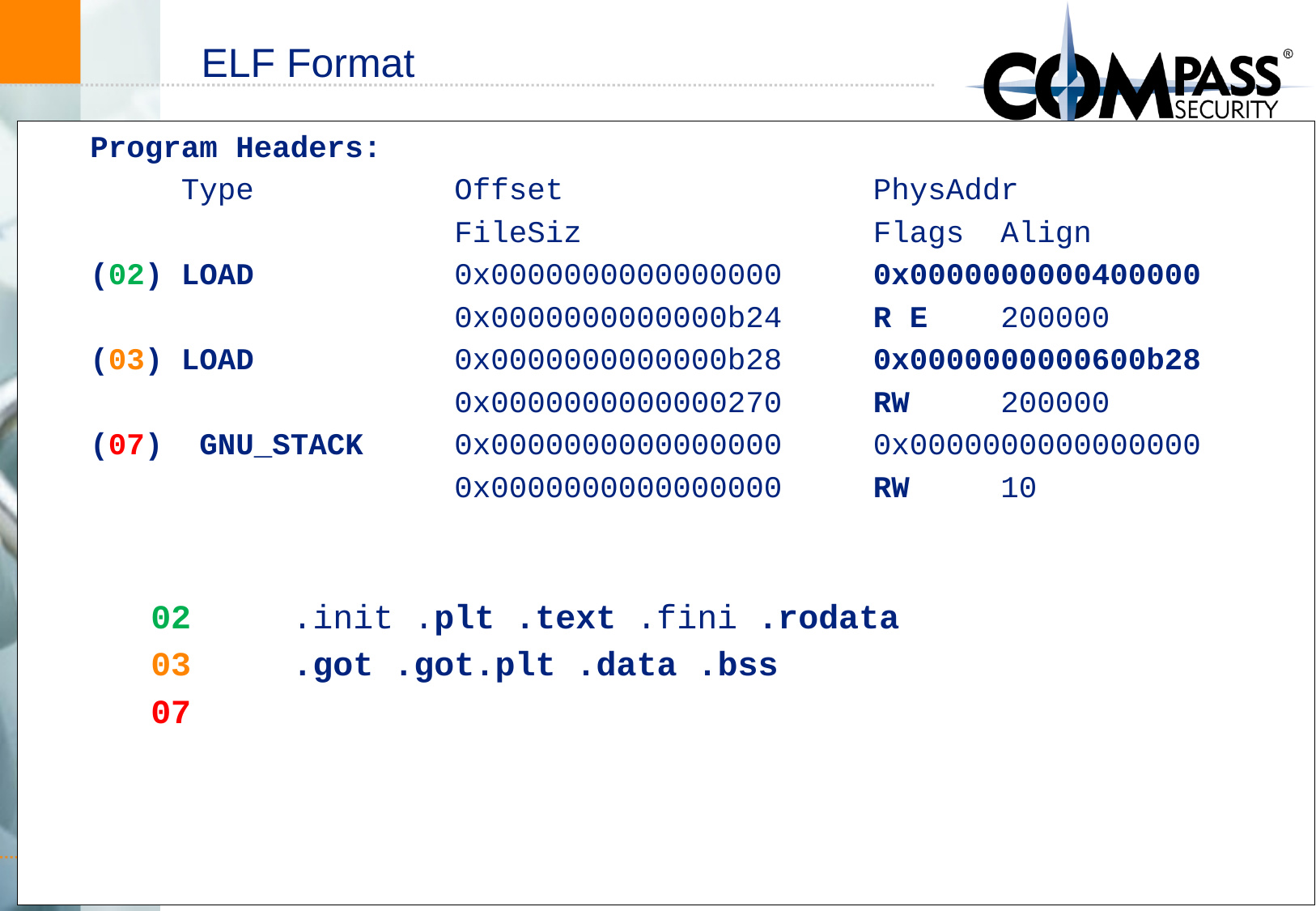

# ELF Format
Program Headers:
     Type           Offset                 PhysAddr
                    FileSiz                Flags  Align
(02) LOAD           0x0000000000000000     0x0000000000400000
                    0x0000000000000b24     R E    200000
(03) LOAD           0x0000000000000b28     0x0000000000600b28
                    0x0000000000000270     RW     200000
(07)  GNU_STACK     0x0000000000000000     0x0000000000000000
                    0x0000000000000000     RW     10

   02     .init .plt .text .fini .rodata
   03     .got .got.plt .data .bss
   07